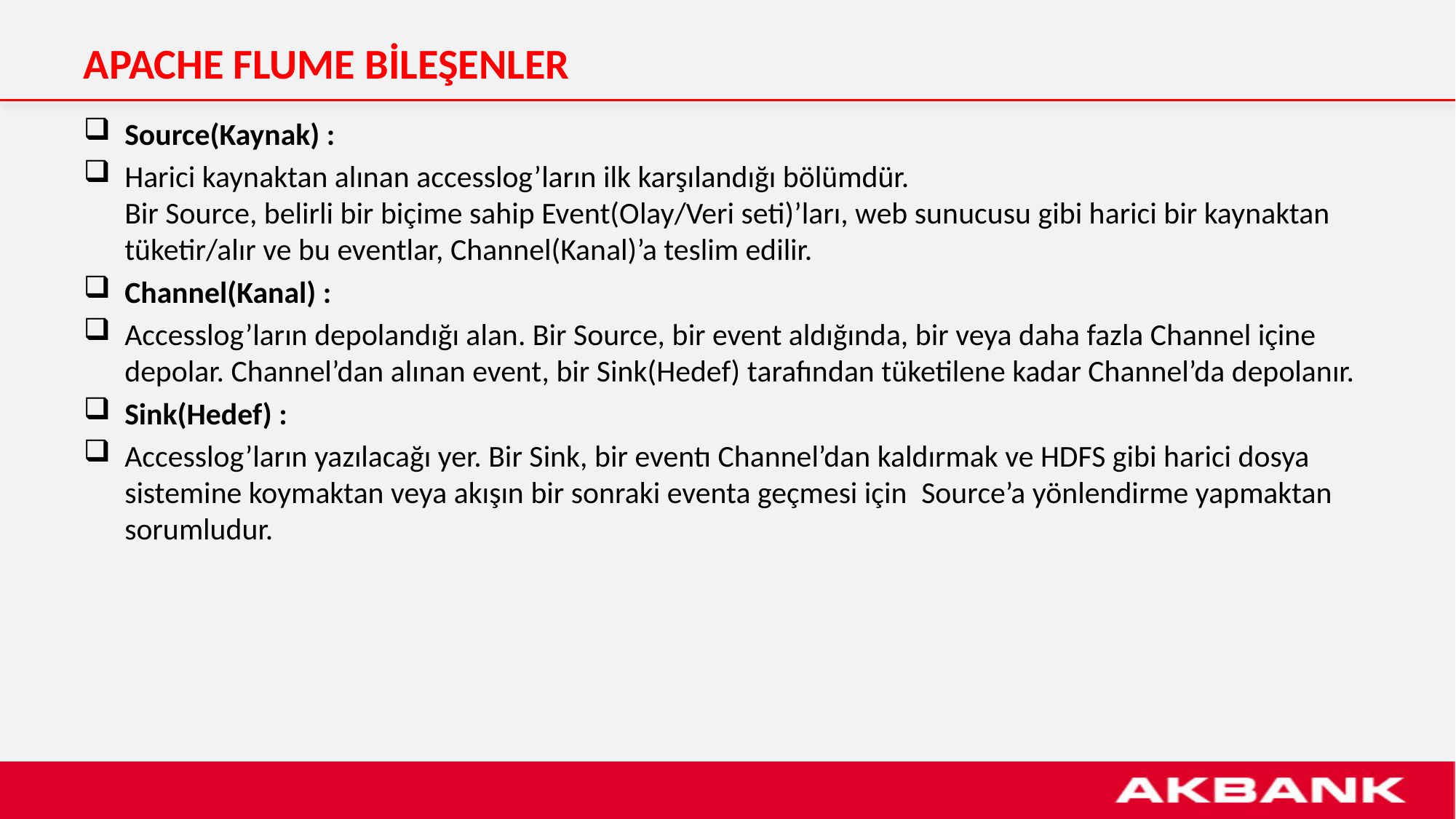

# APACHE FLUME BİLEŞENLER
Source(Kaynak) :
Harici kaynaktan alınan accesslog’ların ilk karşılandığı bölümdür.
Bir Source, belirli bir biçime sahip Event(Olay/Veri seti)’ları, web sunucusu gibi harici bir kaynaktan tüketir/alır ve bu eventlar, Channel(Kanal)’a teslim edilir.
Channel(Kanal) :
Accesslog’ların depolandığı alan. Bir Source, bir event aldığında, bir veya daha fazla Channel içine depolar. Channel’dan alınan event, bir Sink(Hedef) tarafından tüketilene kadar Channel’da depolanır.
Sink(Hedef) :
Accesslog’ların yazılacağı yer. Bir Sink, bir eventı Channel’dan kaldırmak ve HDFS gibi harici dosya sistemine koymaktan veya akışın bir sonraki eventa geçmesi için  Source’a yönlendirme yapmaktan sorumludur.